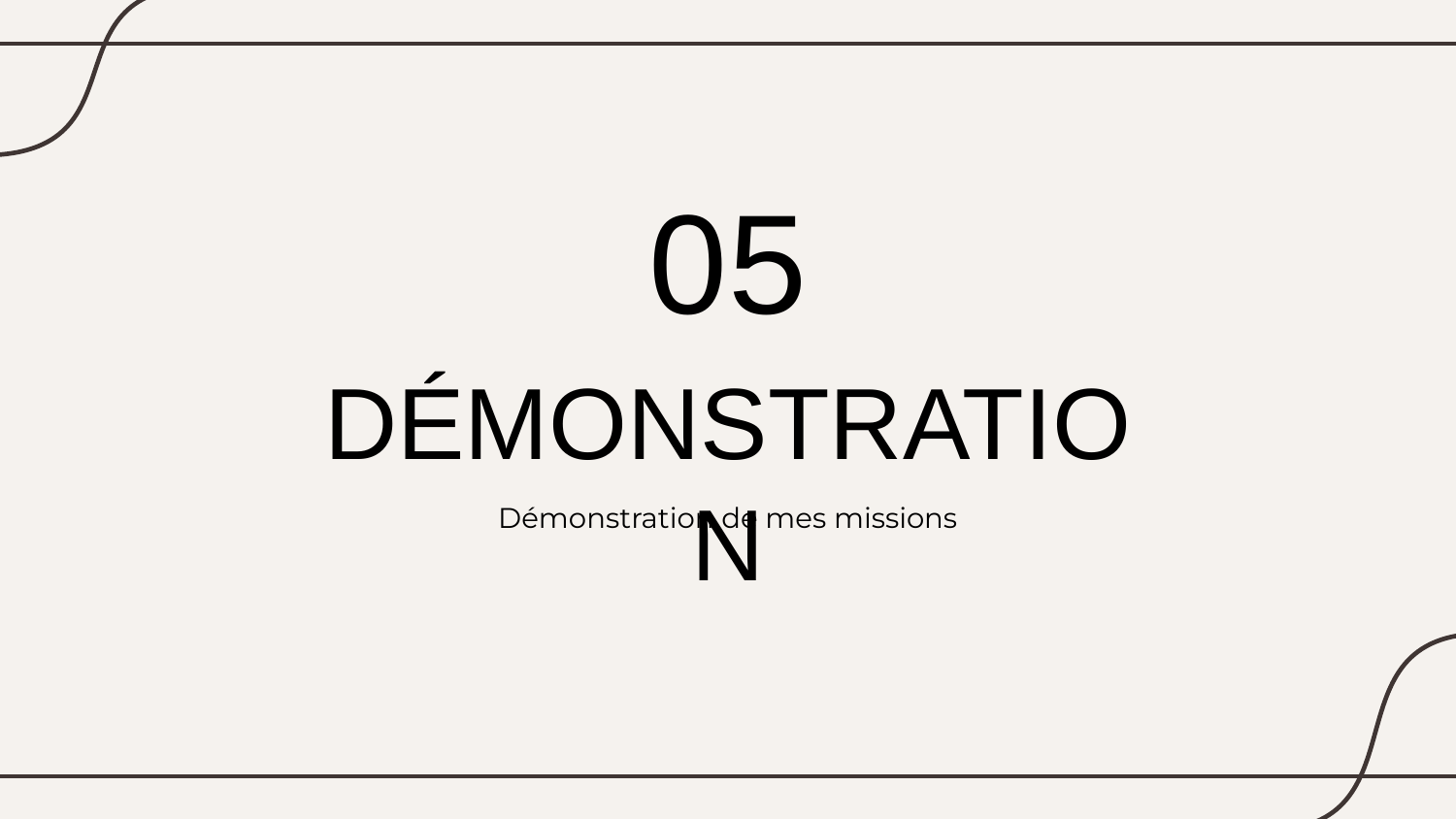

05
# DÉMONSTRATION
Démonstration de mes missions